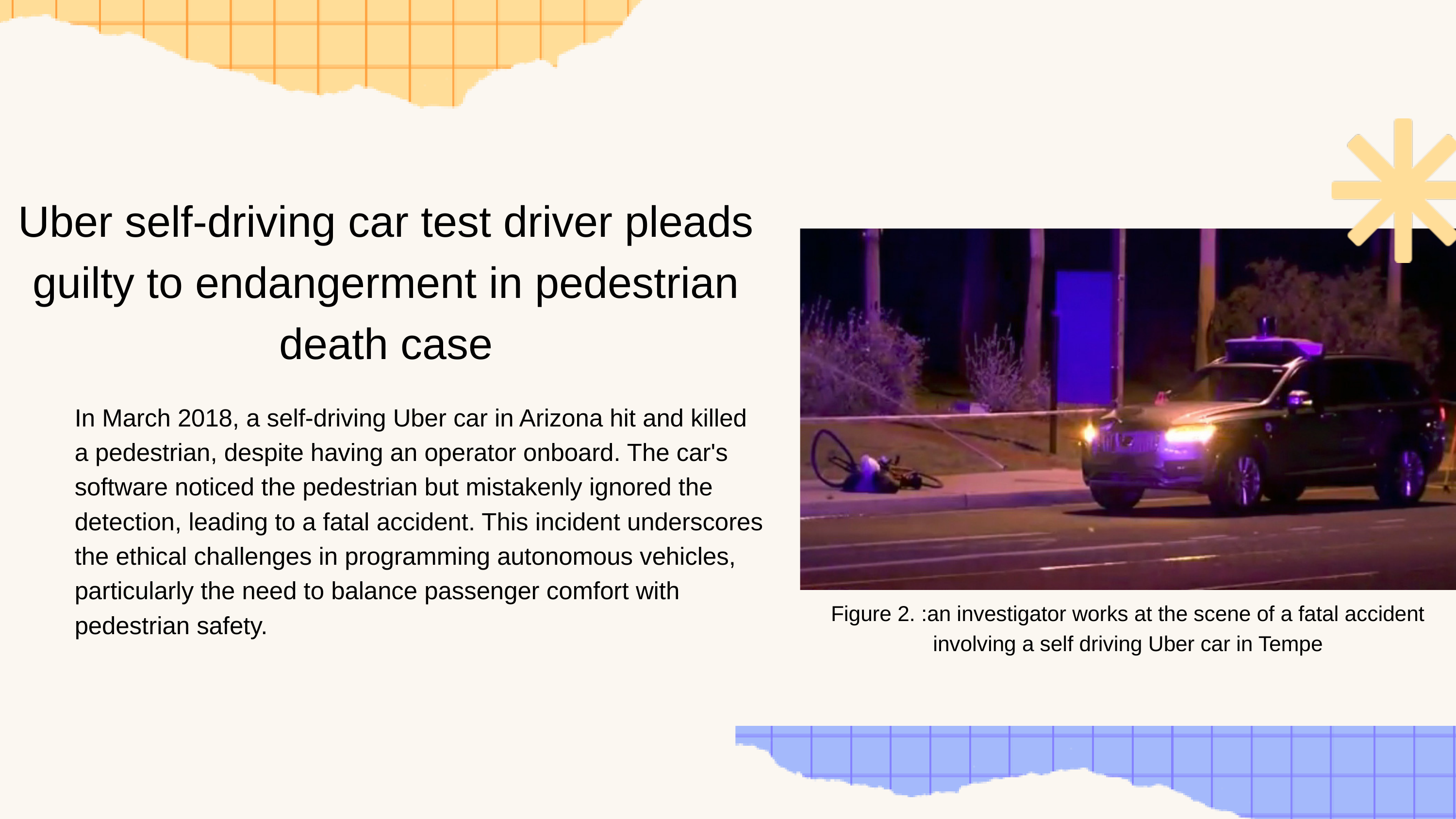

Uber self-driving car test driver pleads guilty to endangerment in pedestrian death case

In March 2018, a self-driving Uber car in Arizona hit and killed a pedestrian, despite having an operator onboard. The car's software noticed the pedestrian but mistakenly ignored the detection, leading to a fatal accident. This incident underscores the ethical challenges in programming autonomous vehicles, particularly the need to balance passenger comfort with pedestrian safety.
Figure 2. :an investigator works at the scene of a fatal accident involving a self driving Uber car in Tempe